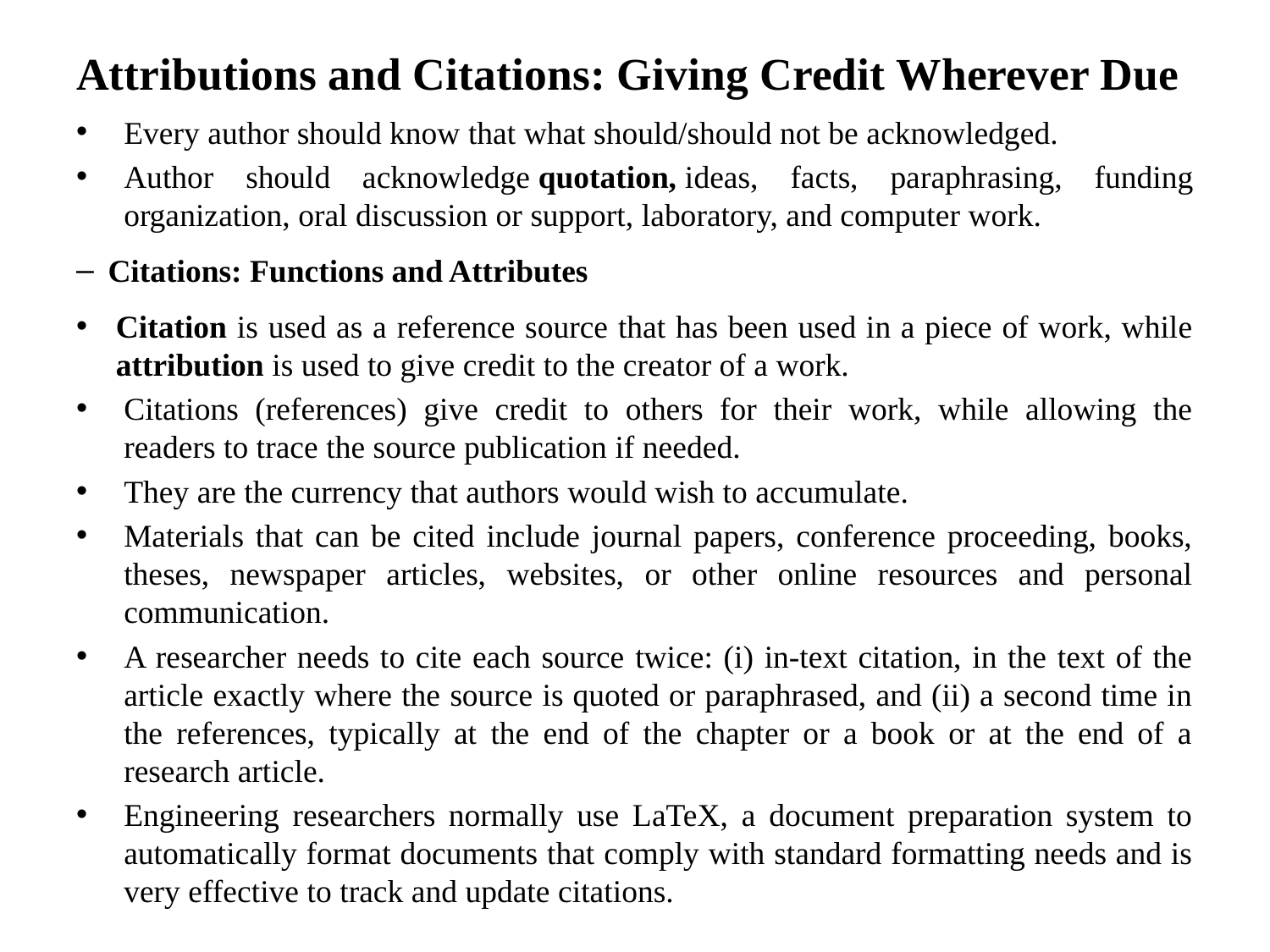

# Attributions and Citations: Giving Credit Wherever Due
Every author should know that what should/should not be acknowledged.
Author should acknowledge quotation, ideas, facts, paraphrasing, funding organization, oral discussion or support, laboratory, and computer work.
Citations: Functions and Attributes
Citation is used as a reference source that has been used in a piece of work, while attribution is used to give credit to the creator of a work.
Citations (references) give credit to others for their work, while allowing the readers to trace the source publication if needed.
They are the currency that authors would wish to accumulate.
Materials that can be cited include journal papers, conference proceeding, books, theses, newspaper articles, websites, or other online resources and personal communication.
A researcher needs to cite each source twice: (i) in-text citation, in the text of the article exactly where the source is quoted or paraphrased, and (ii) a second time in the references, typically at the end of the chapter or a book or at the end of a research article.
Engineering researchers normally use LaTeX, a document preparation system to automatically format documents that comply with standard formatting needs and is very effective to track and update citations.